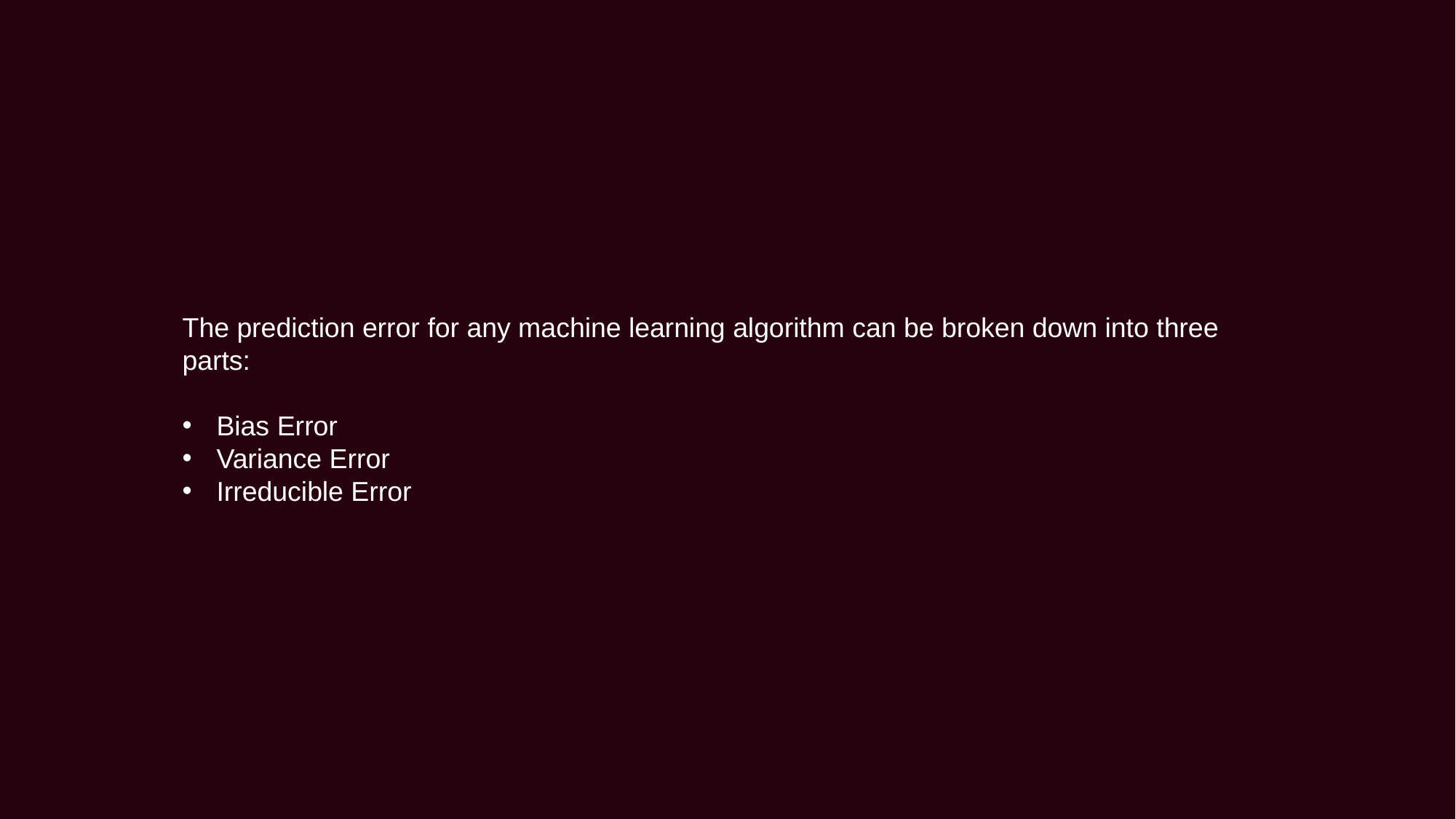

The prediction error for any machine learning algorithm can be broken down into three parts:

Bias Error
Variance Error
Irreducible Error